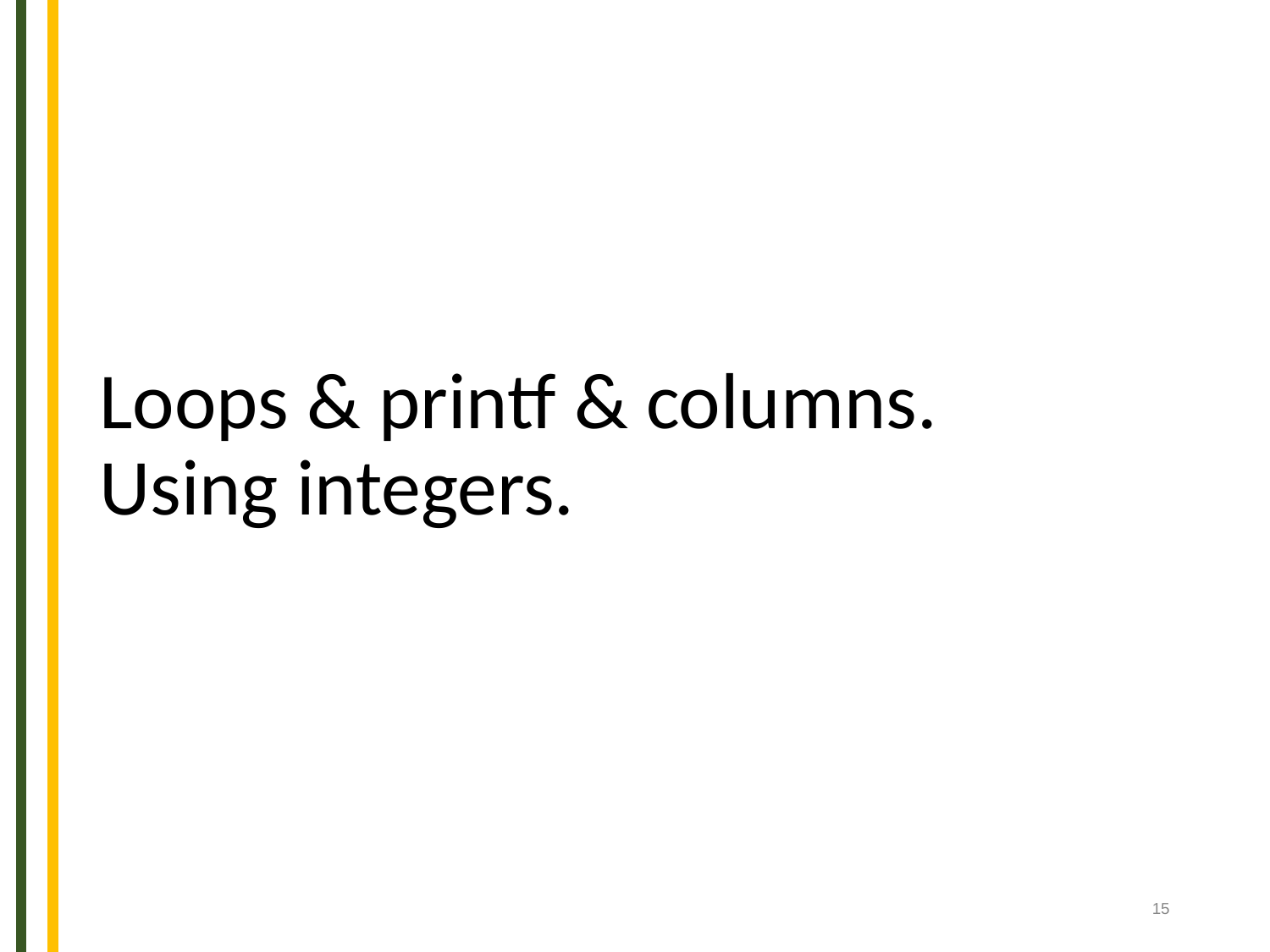

# Loops & printf & columns. Using integers.

15